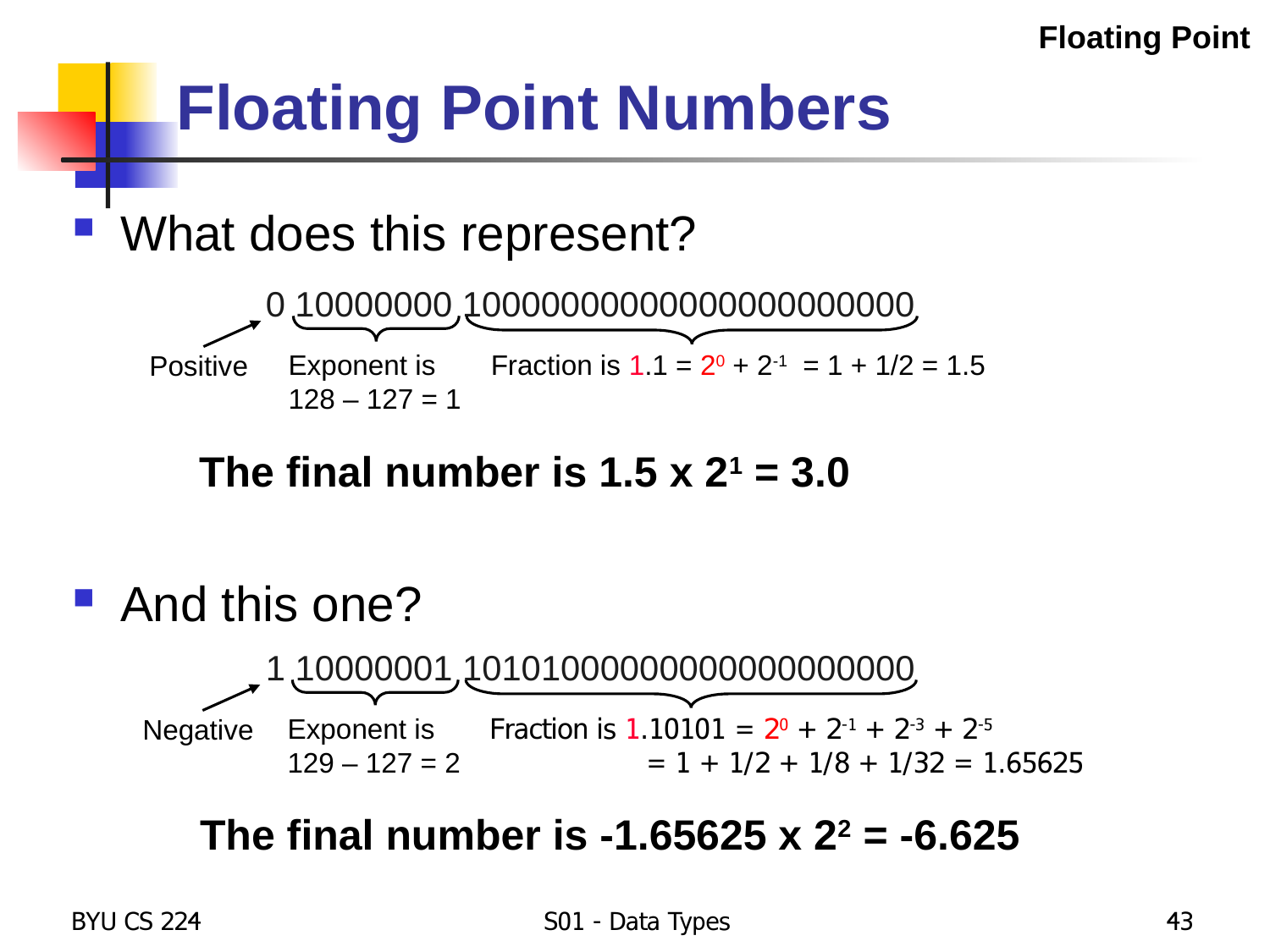

Floating Point
# Floating Point Numbers
What does this represent?
0 10000000 10000000000000000000000

Exponent is
128 – 127 = 1

Fraction is 1.1 = 20 + 2-1  = 1 + 1/2 = 1.5

Positive
The final number is 1.5 x 21 = 3.0
And this one?
1 10000001 10101000000000000000000

Exponent is
129 – 127 = 2

Fraction is 1.10101 = 20 + 2-1 + 2-3 + 2-5
                  = 1 + 1/2 + 1/8 + 1/32 = 1.65625

Negative
The final number is -1.65625 x 22 = -6.625
BYU CS 224
S01 - Data Types
43